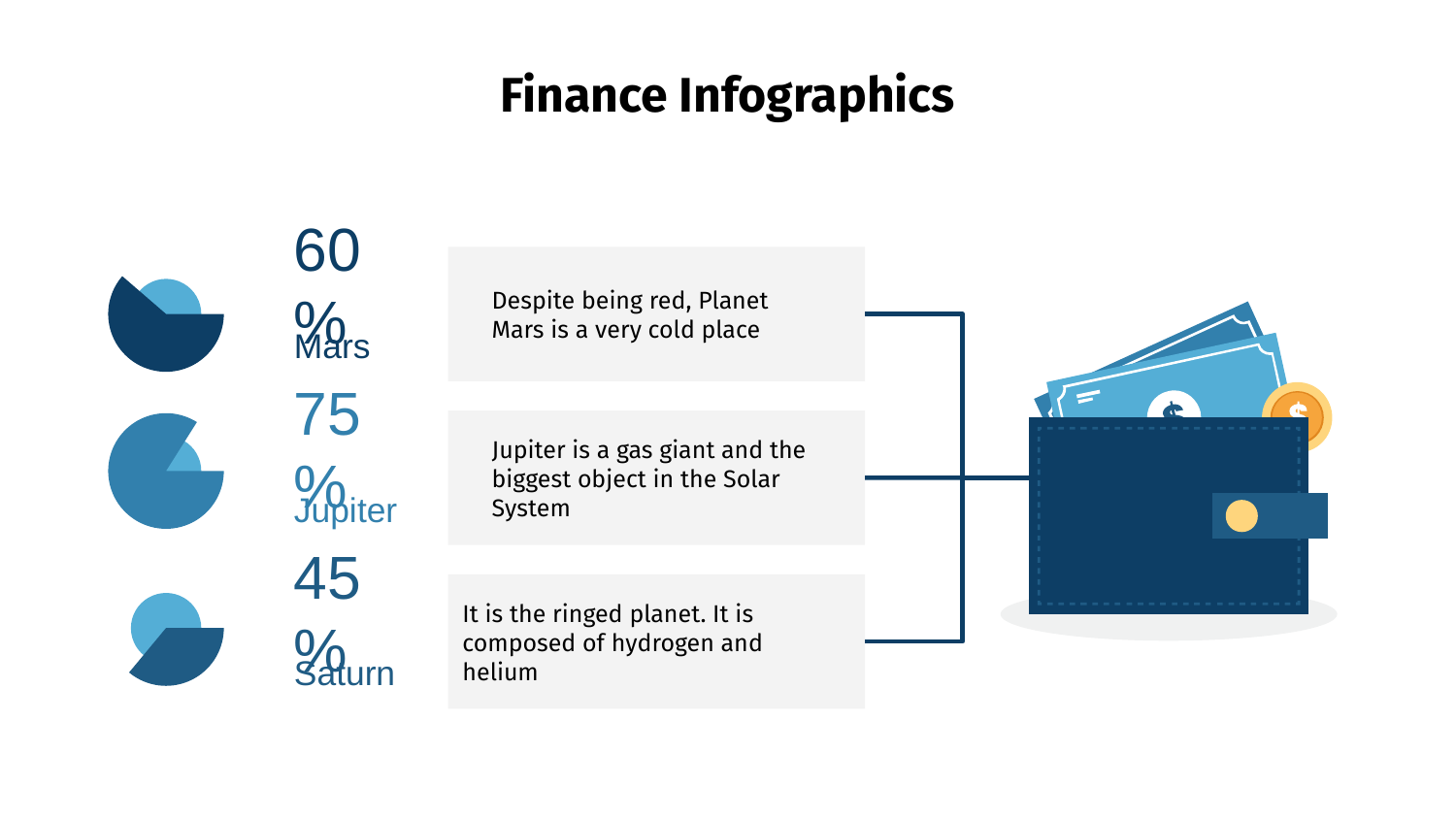

# Finance Infographics
Despite being red, Planet Mars is a very cold place
60%
Mars

Jupiter is a gas giant and the biggest object in the Solar System
75%
Jupiter

It is the ringed planet. It is composed of hydrogen and helium
45%
Saturn